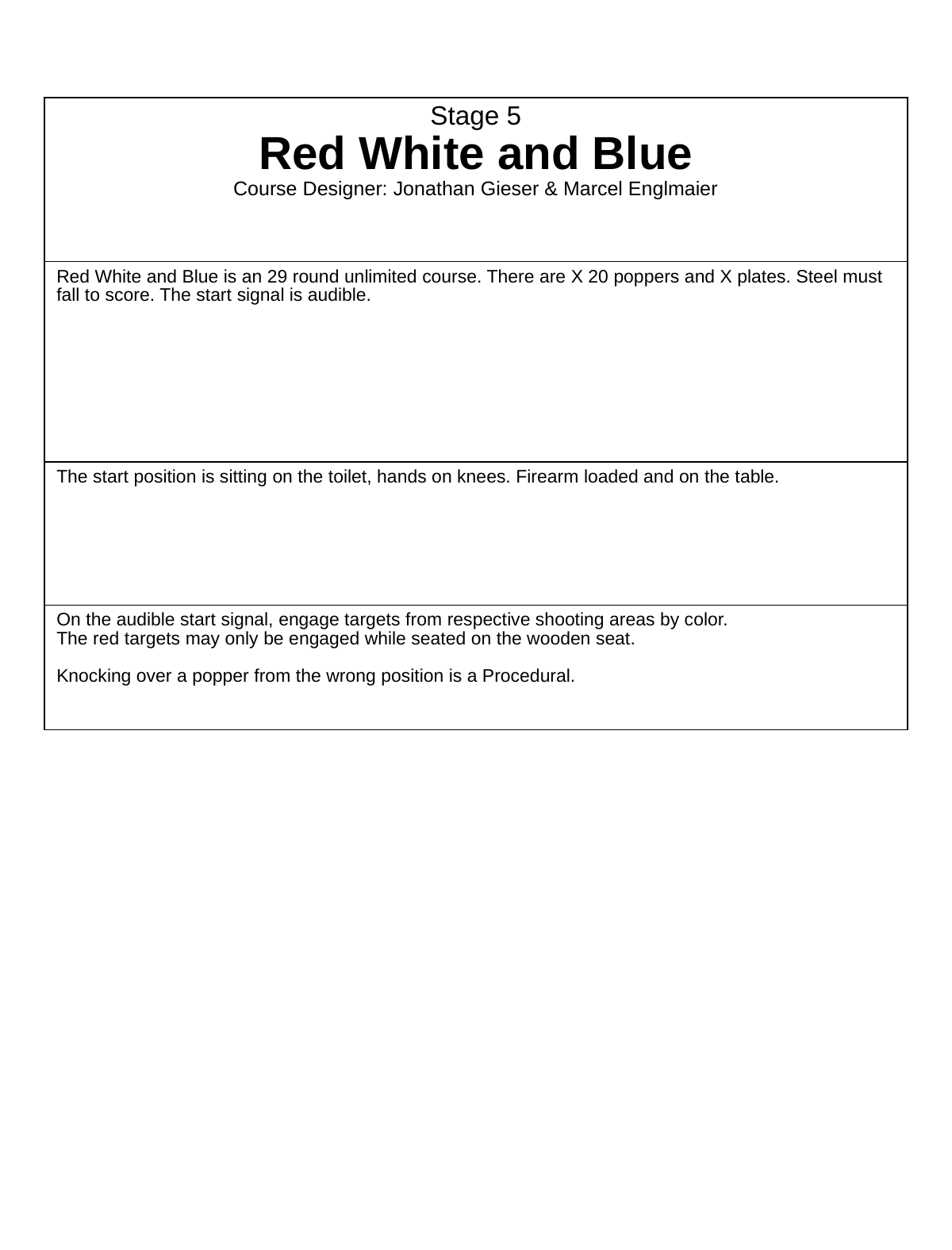

| Stage 5 Red White and Blue Course Designer: Jonathan Gieser & Marcel Englmaier |
| --- |
| Red White and Blue is an 29 round unlimited course. There are X 20 poppers and X plates. Steel must fall to score. The start signal is audible. |
| The start position is sitting on the toilet, hands on knees. Firearm loaded and on the table. |
| On the audible start signal, engage targets from respective shooting areas by color. The red targets may only be engaged while seated on the wooden seat. Knocking over a popper from the wrong position is a Procedural. |